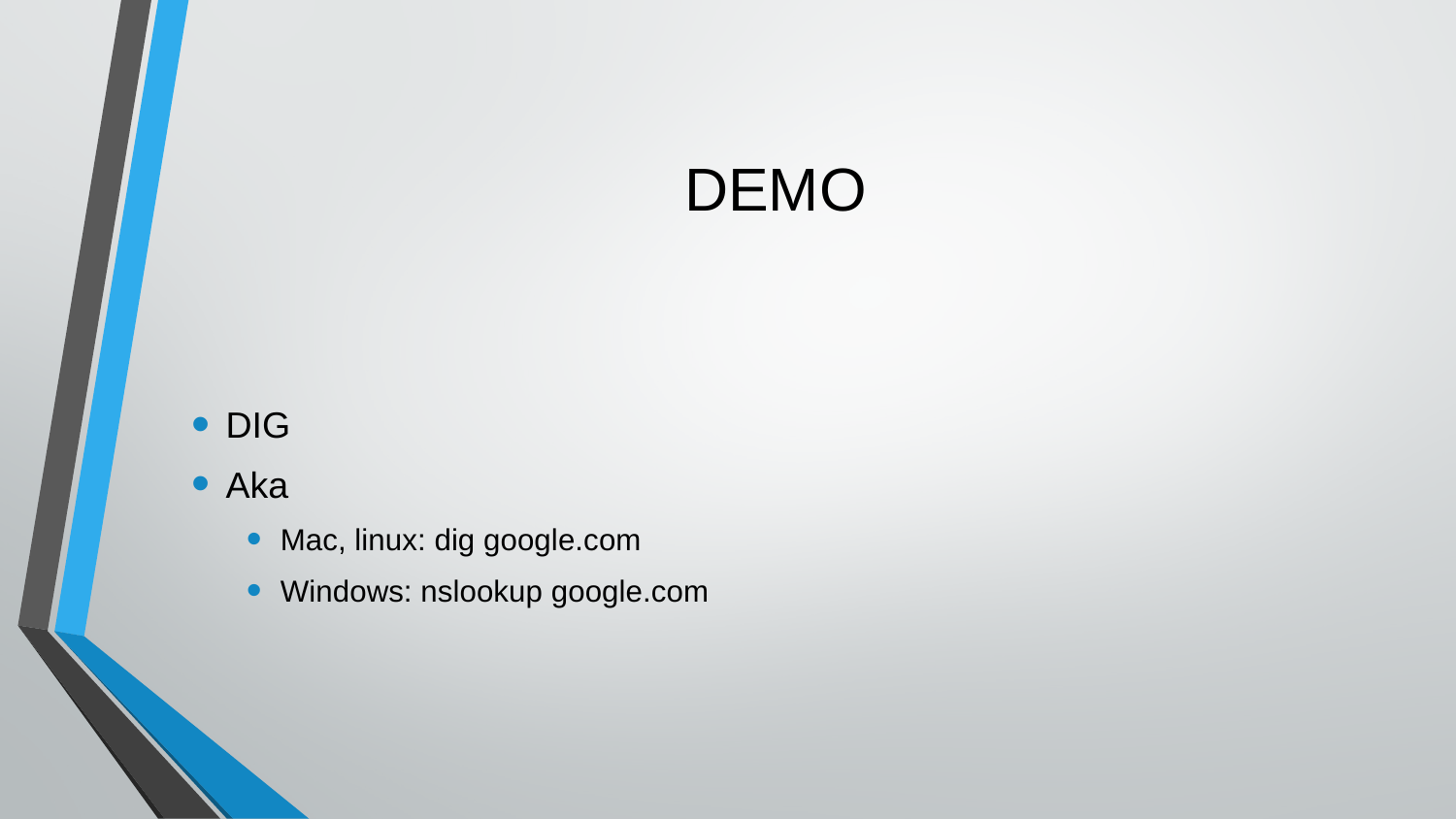

# DEMO
DIG
Aka
Mac, linux: dig google.com
Windows: nslookup google.com